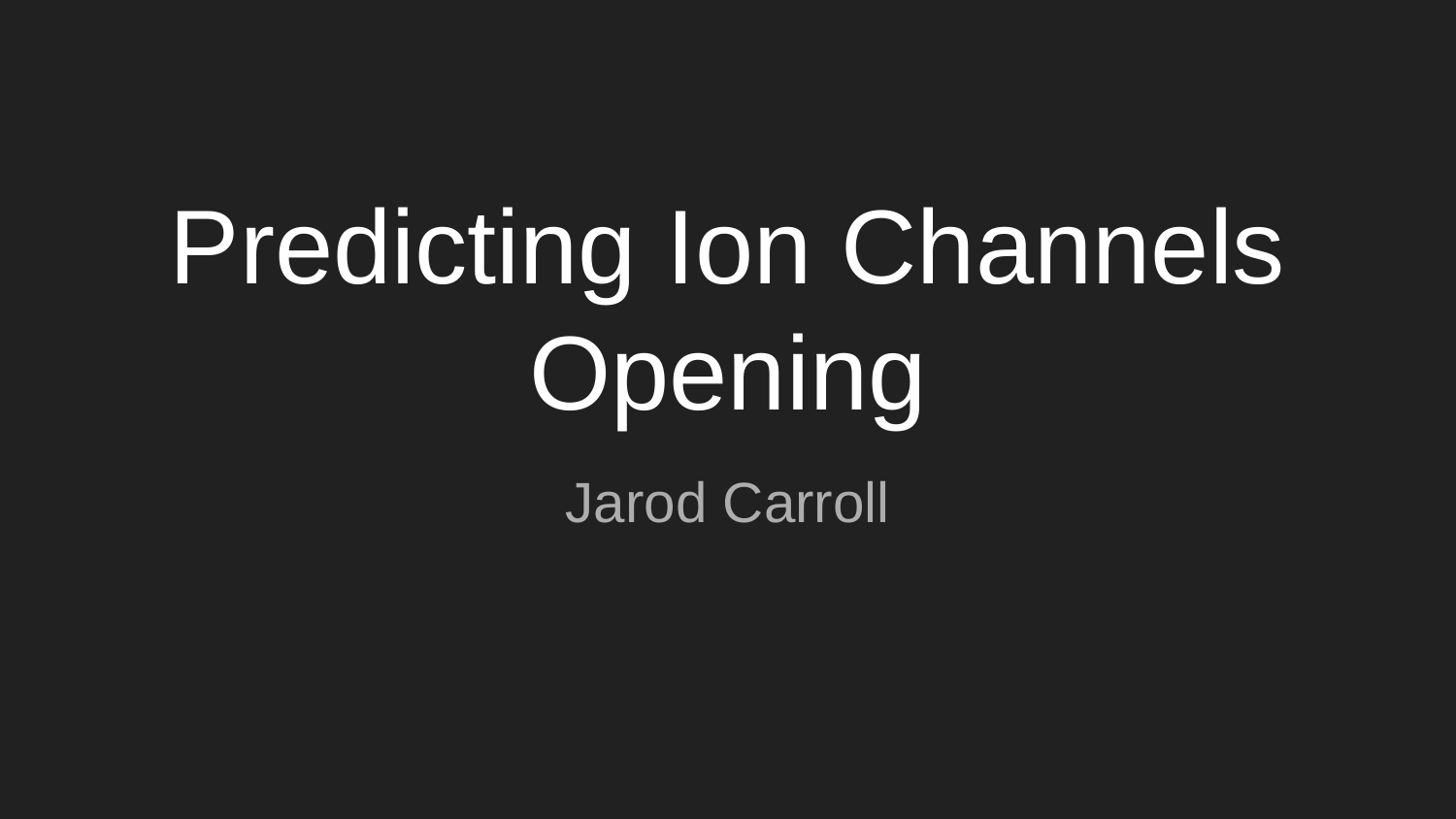

# Predicting Ion Channels Opening
Jarod Carroll